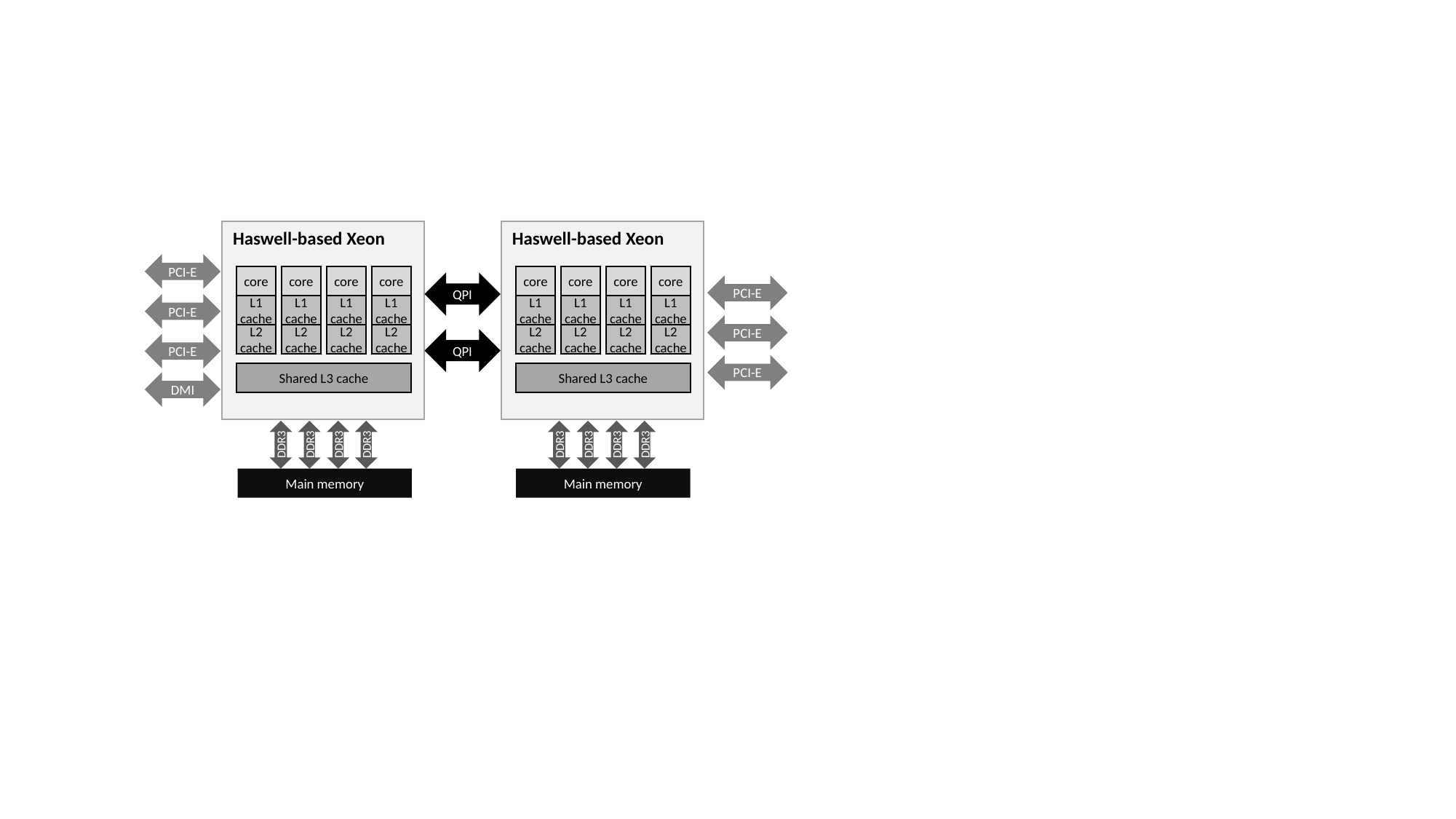

#
Haswell-based Xeon
core
core
core
core
L1 cache
L1 cache
L1 cache
L1 cache
L2 cache
L2 cache
L2 cache
L2 cache
Shared L3 cache
Haswell-based Xeon
core
core
core
core
L1 cache
L1 cache
L1 cache
L1 cache
L2 cache
L2 cache
L2 cache
L2 cache
Shared L3 cache
PCI-E
QPI
PCI-E
PCI-E
PCI-E
QPI
PCI-E
PCI-E
DMI
DDR3
DDR3
DDR3
DDR3
DDR3
DDR3
DDR3
DDR3
Main memory
Main memory